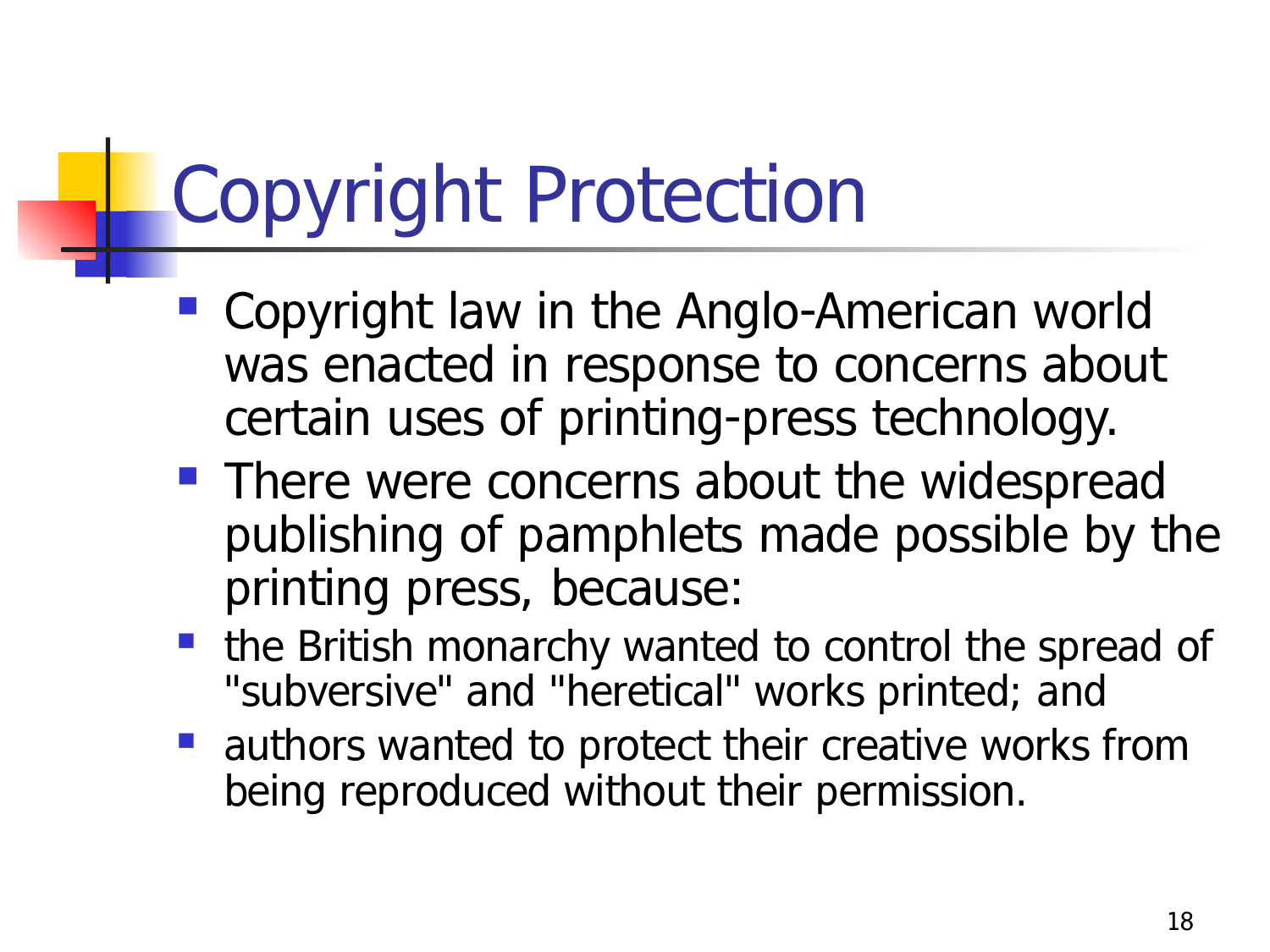

# Copyright Protection
Copyright law in the Anglo-American world was enacted in response to concerns about certain uses of printing-press technology.
There were concerns about the widespread publishing of pamphlets made possible by the printing press, because:
the British monarchy wanted to control the spread of "subversive" and "heretical" works printed; and
authors wanted to protect their creative works from being reproduced without their permission.
18